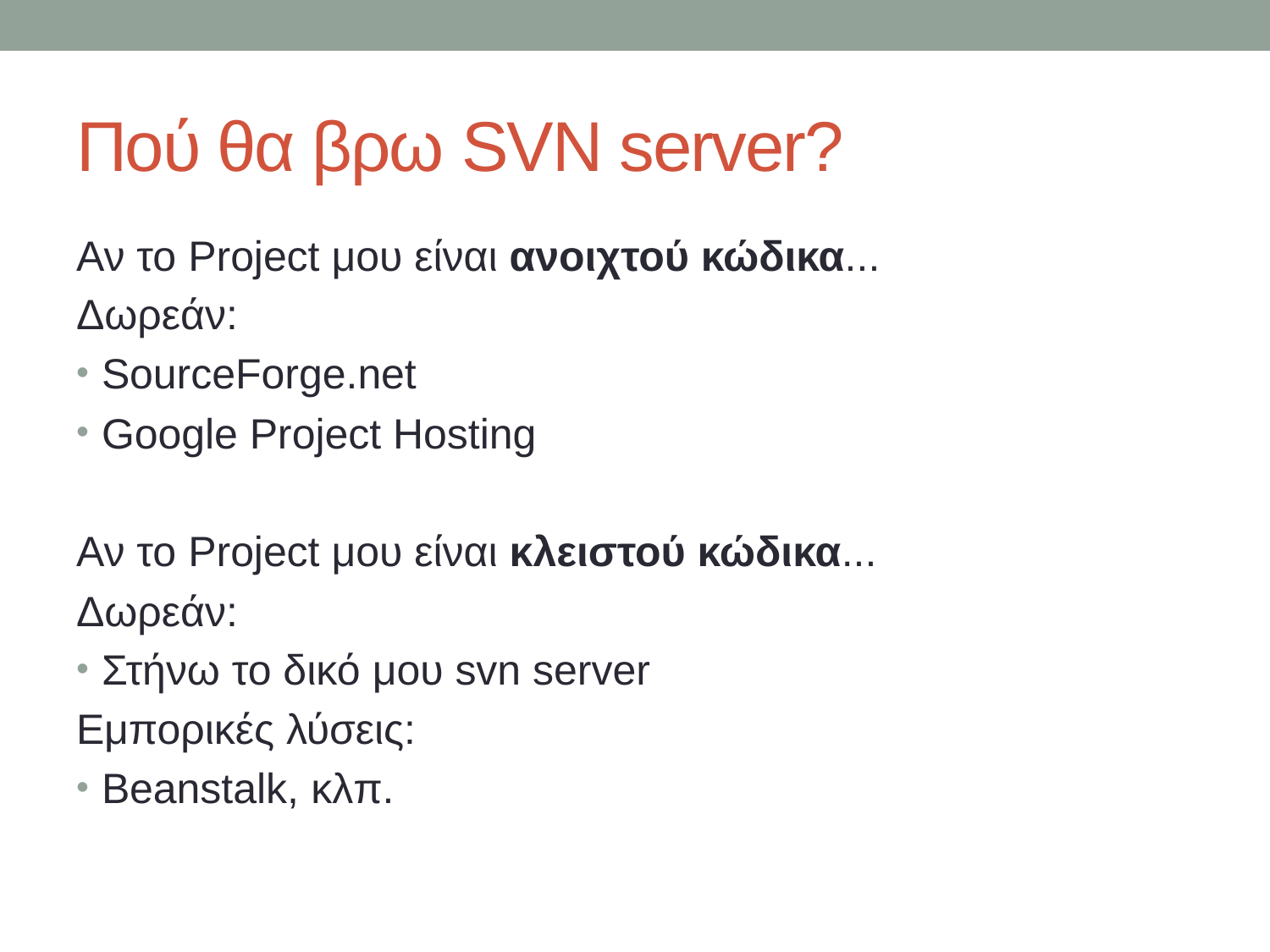

# Πού θα βρω SVN server?
Αν το Project μου είναι ανοιχτού κώδικα...
Δωρεάν:
SourceForge.net
Google Project Hosting

Αν το Project μου είναι κλειστού κώδικα...
Δωρεάν:
Στήνω το δικό μου svn server
Εμπορικές λύσεις:
Beanstalk, κλπ.